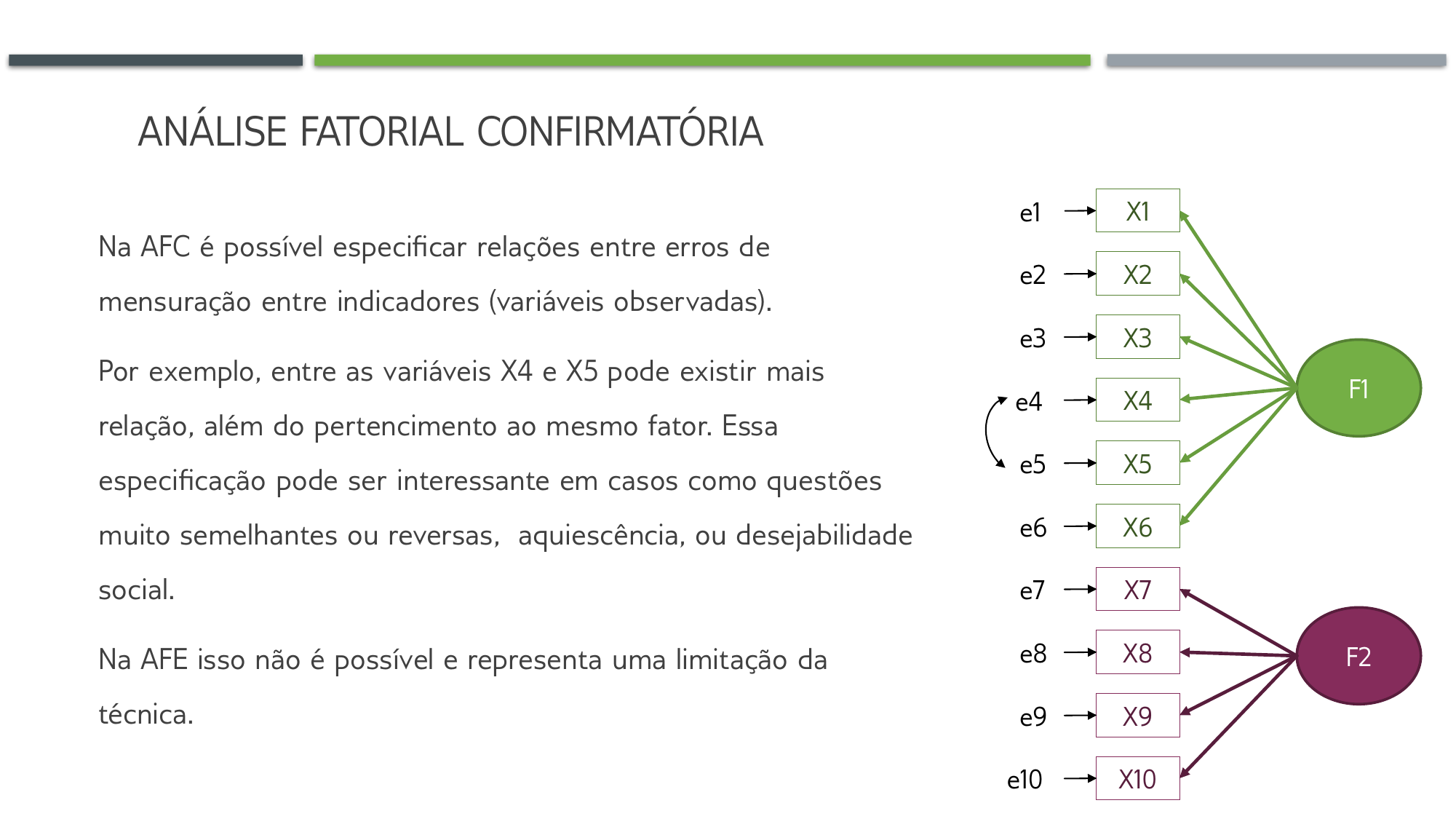

# Análise fatorial confirmatória
X1
e1
Na AFC é possível especificar relações entre erros de mensuração entre indicadores (variáveis observadas).
Por exemplo, entre as variáveis X4 e X5 pode existir mais relação, além do pertencimento ao mesmo fator. Essa especificação pode ser interessante em casos como questões muito semelhantes ou reversas,  aquiescência, ou desejabilidade social.
Na AFE isso não é possível e representa uma limitação da técnica.

X2
e2
X3
e3
F1
X4
e4

X5
e5
X6
e6
X7
e7
F2
X8
e8
X9
e9
e10
X10